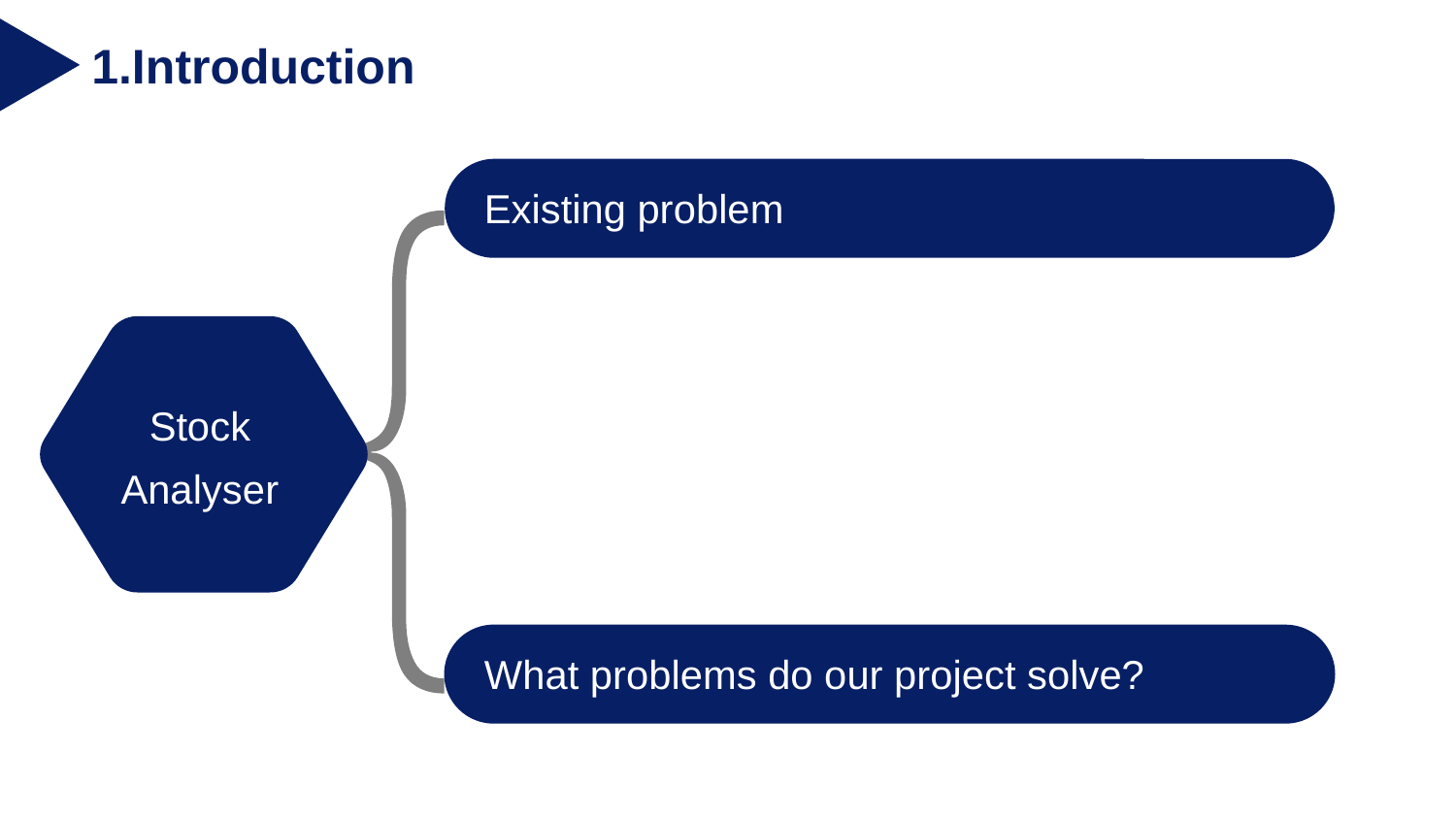

1.Introduction

Existing problem

 1. Graph analysis

Stock Analyser
Q1
 3. Argument

What problems do our project solve?